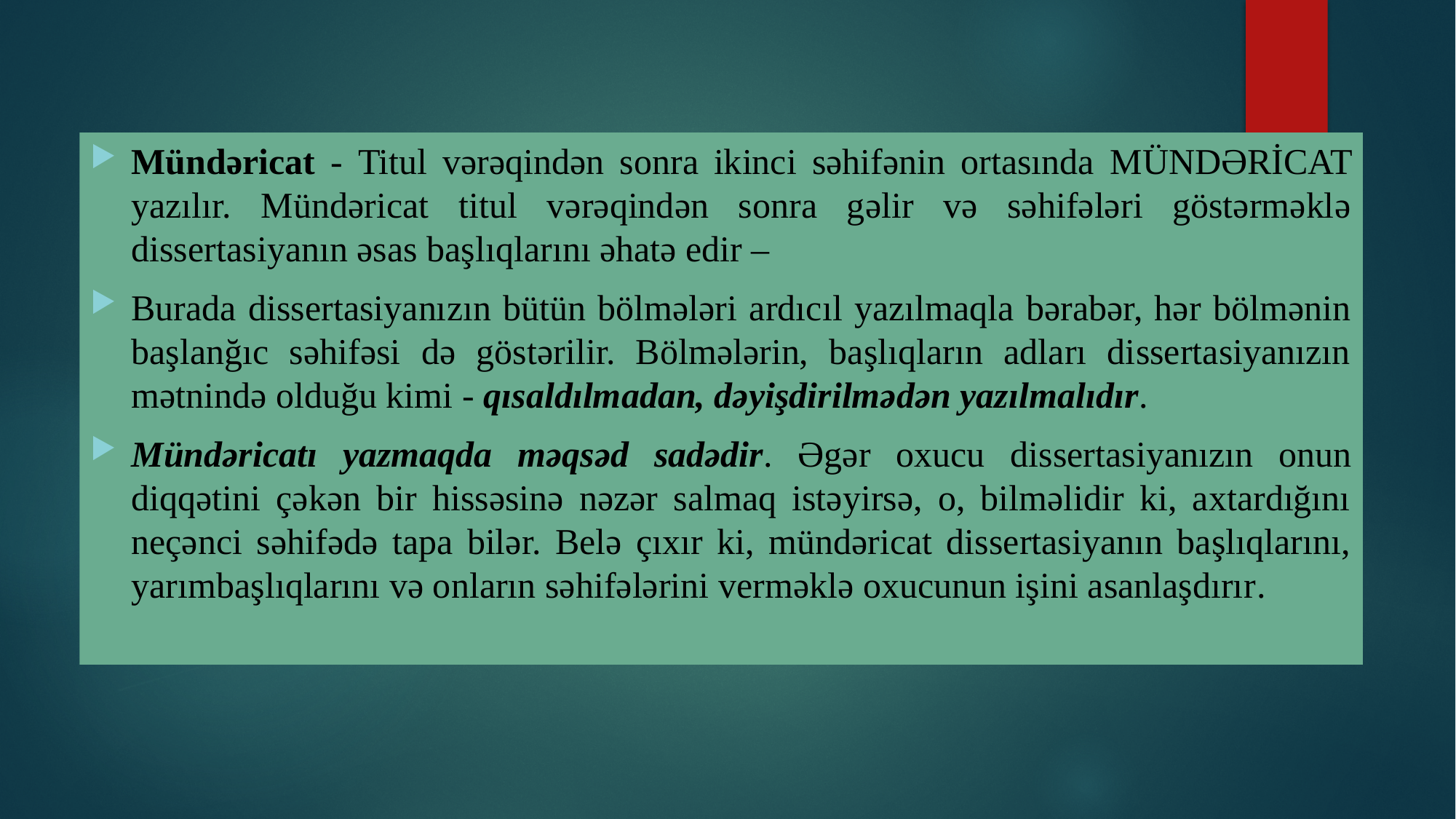

Mündəricat - Titul vərəqindən sonra ikinci səhifənin ortasında MÜNDƏRİCAT yazılır. Mündəricat titul vərəqindən sonra gəlir və səhifələri göstərməklə dissertasiyanın əsas başlıqlarını əhatə edir –
Burada dissertasiyanızın bütün bölmələri ardıcıl yazılmaqla bərabər, hər bölmənin başlanğıc səhifəsi də göstərilir. Bölmələrin, başlıqların adları dissertasiyanızın mətnində olduğu kimi - qısaldılmadan, dəyişdirilmədən yazılmalıdır.
Mündəricatı yazmaqda məqsəd sadədir. Əgər oxucu dissertasiyanızın onun diqqətini çəkən bir hissəsinə nəzər salmaq istəyirsə, o, bilməlidir ki, axtardığını neçənci səhifədə tapa bilər. Belə çıxır ki, mündəricat dissertasiyanın başlıqlarını, yarımbaşlıqlarını və onların səhifələrini verməklə oxucunun işini asanlaşdırır.